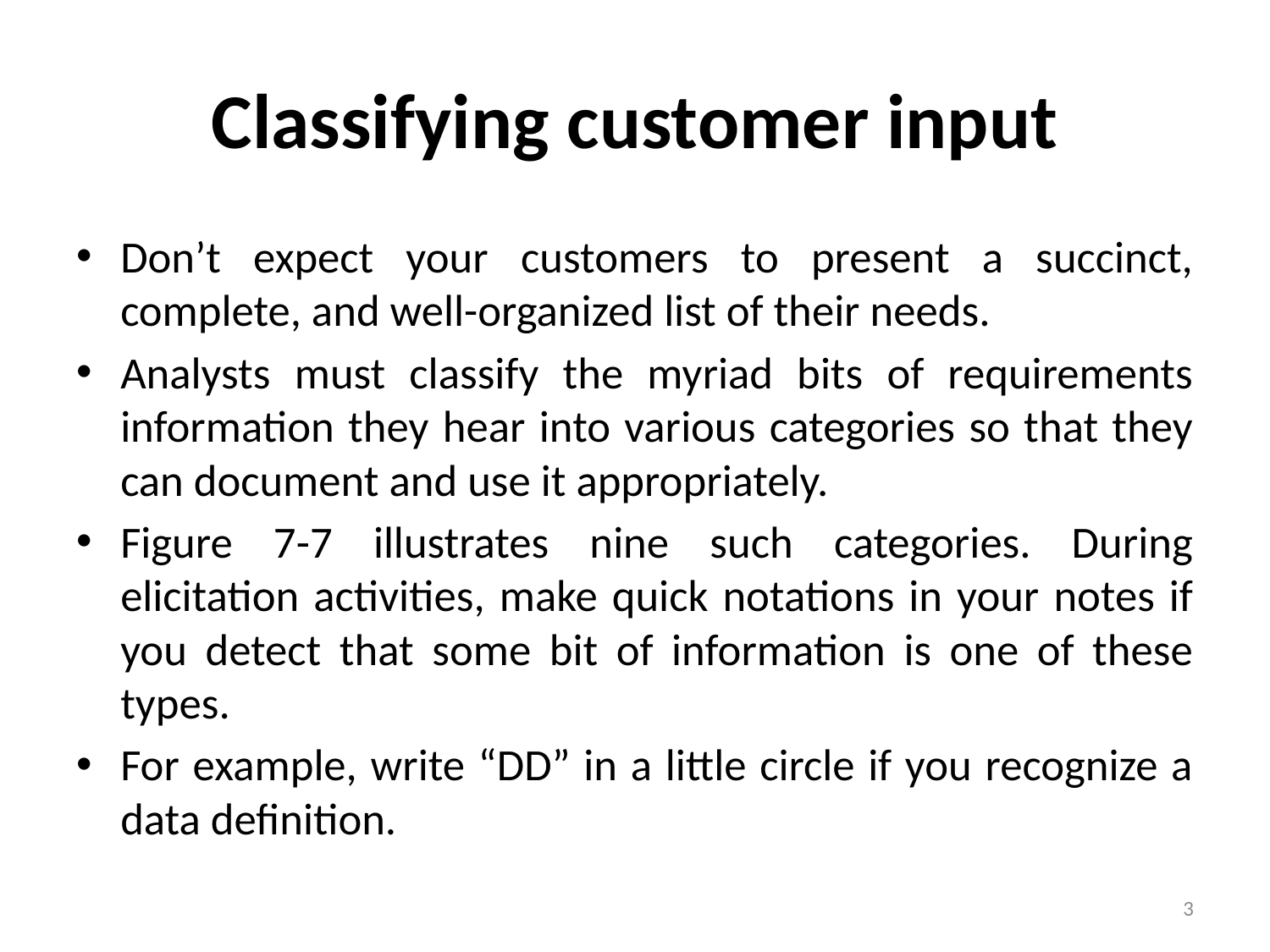

# Classifying customer input
Don’t expect your customers to present a succinct, complete, and well-organized list of their needs.
Analysts must classify the myriad bits of requirements information they hear into various categories so that they can document and use it appropriately.
Figure 7-7 illustrates nine such categories. During elicitation activities, make quick notations in your notes if you detect that some bit of information is one of these types.
For example, write “DD” in a little circle if you recognize a data definition.
3